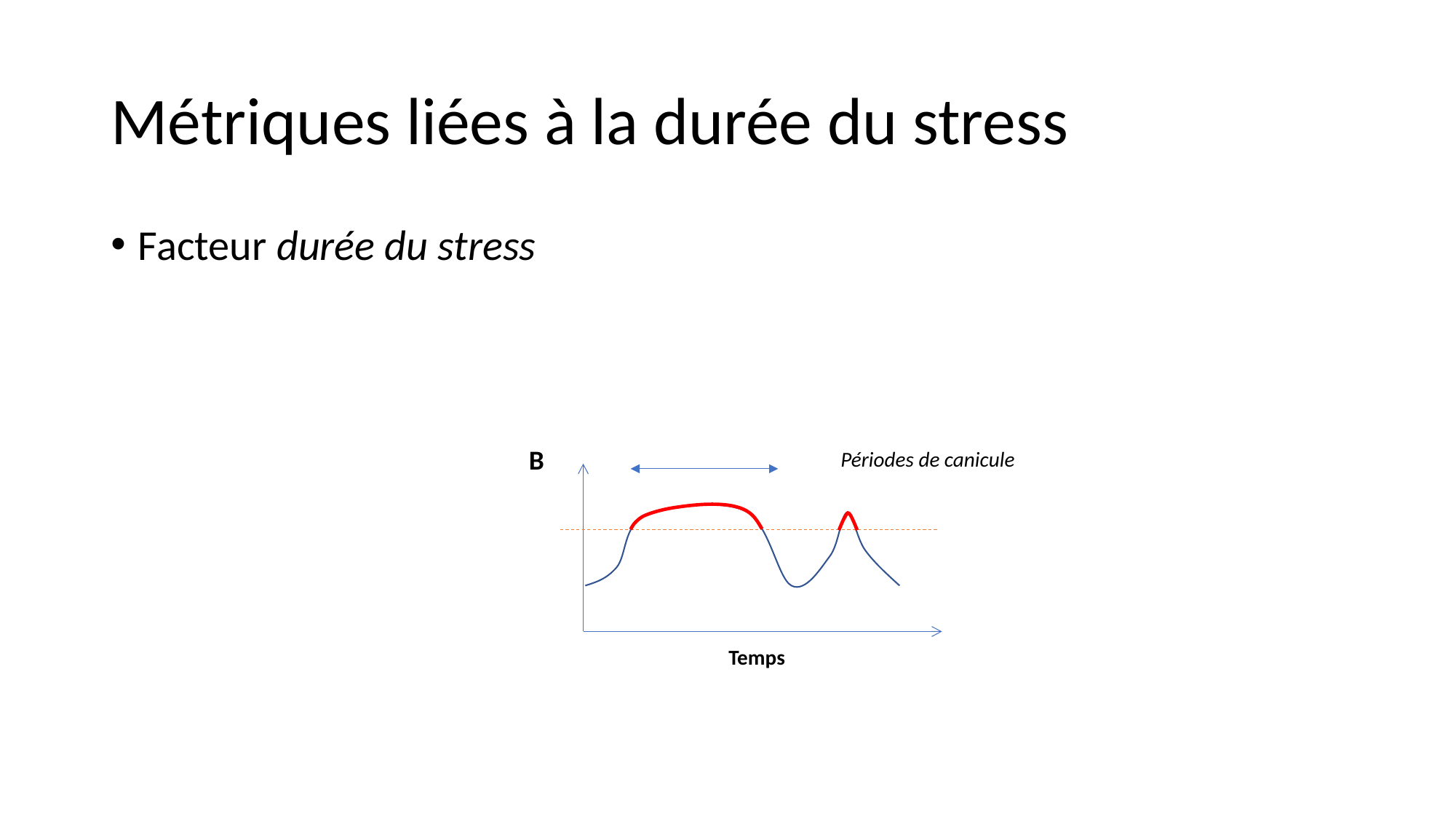

# Métriques liées à la durée du stress
Facteur durée du stress
B
Périodes de canicule

Temps